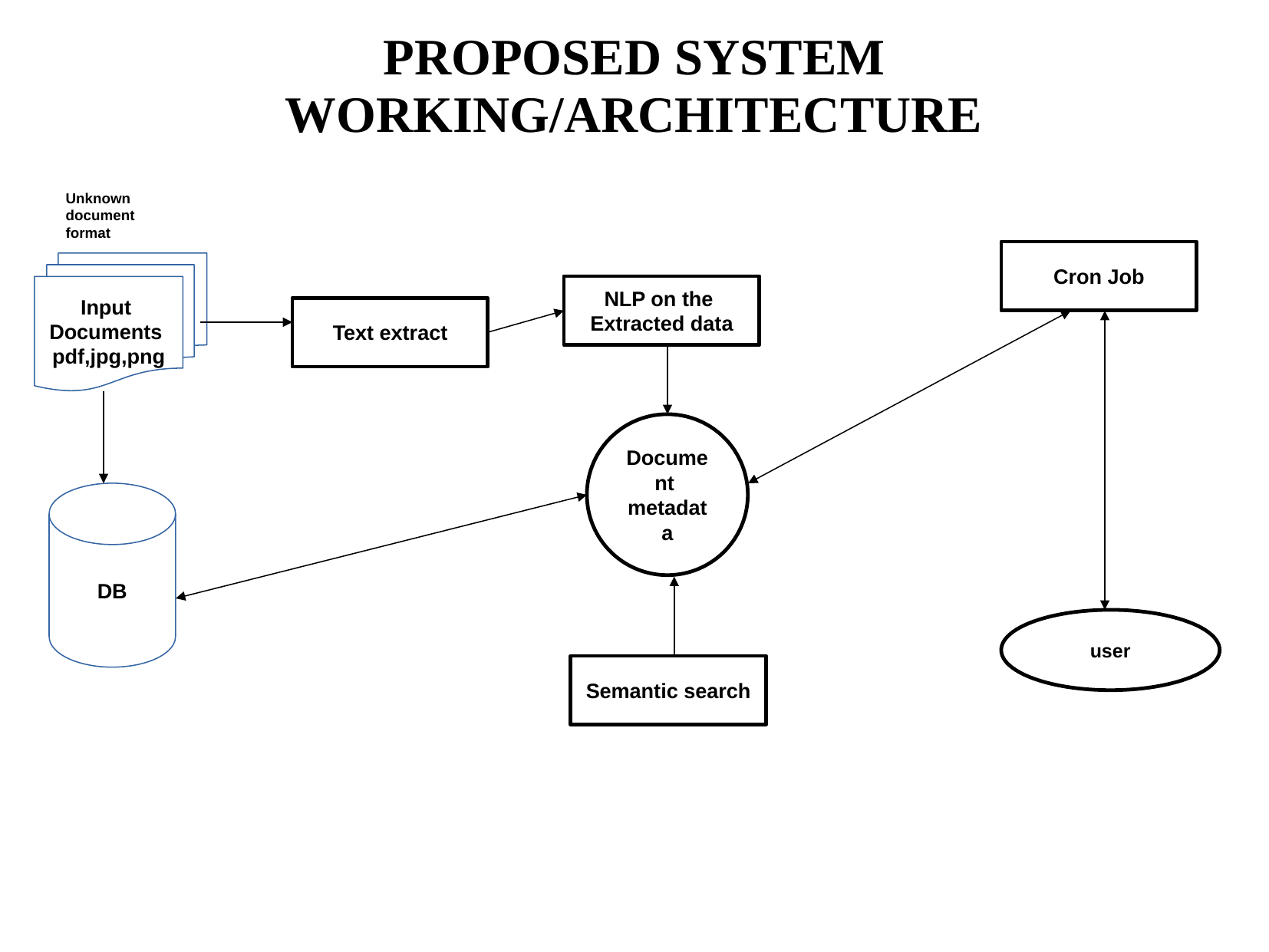

PROPOSED SYSTEM WORKING/ARCHITECTURE

Unknown document
format
Cron Job
Input
Documents
pdf,jpg,png
NLP on the
Extracted data
Text extract
Document
metadata
DB
user
Semantic search